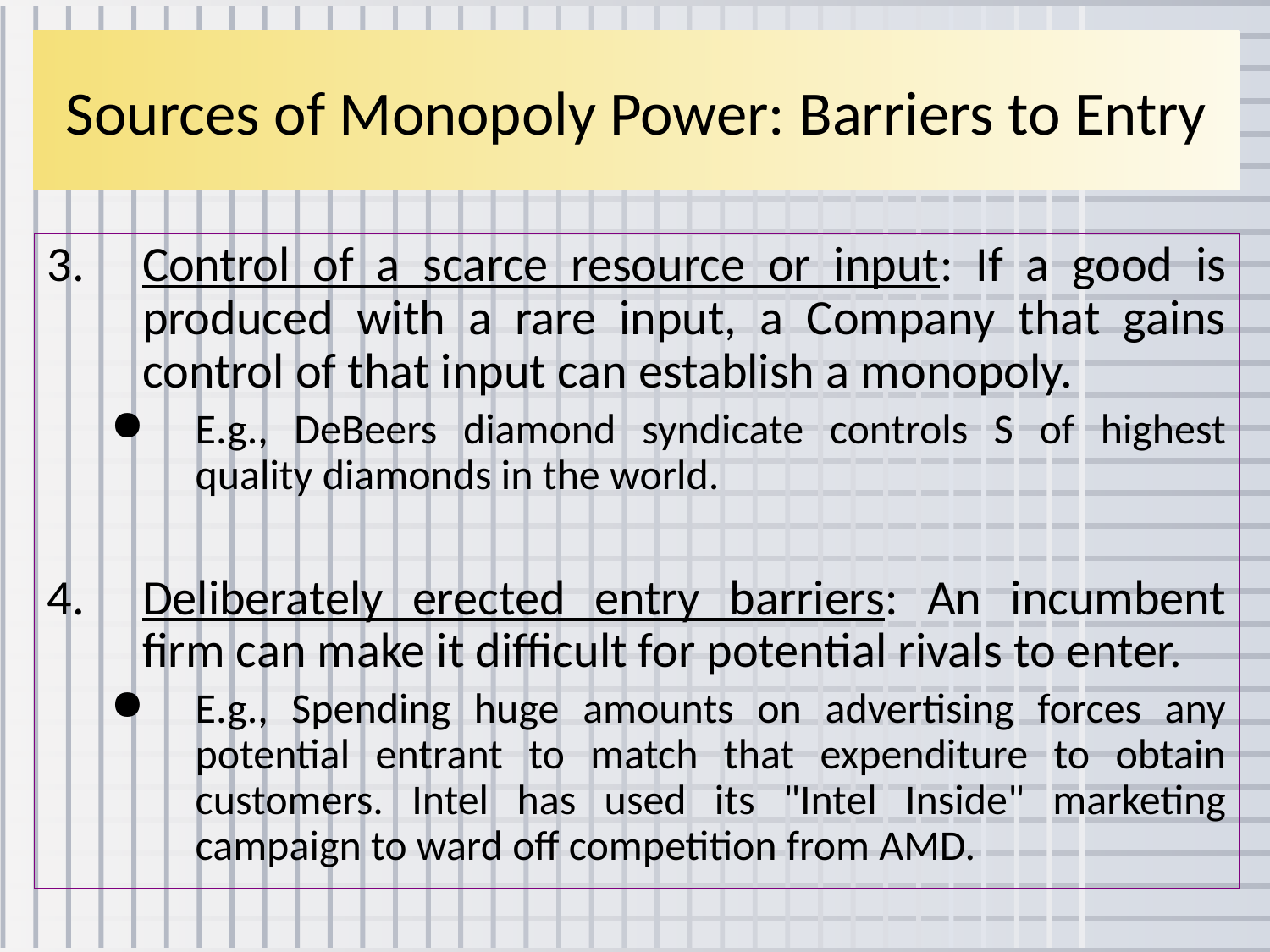

# Sources of Monopoly Power: Barriers to Entry

Control of a scarce resource or input: If a good is produced with a rare input, a Company that gains control of that input can establish a monopoly.
E.g., DeBeers diamond syndicate controls S of highest quality diamonds in the world.

Deliberately erected entry barriers: An incumbent firm can make it difficult for potential rivals to enter.
E.g., Spending huge amounts on advertising forces any potential entrant to match that expenditure to obtain customers. Intel has used its "Intel Inside" marketing campaign to ward off competition from AMD.